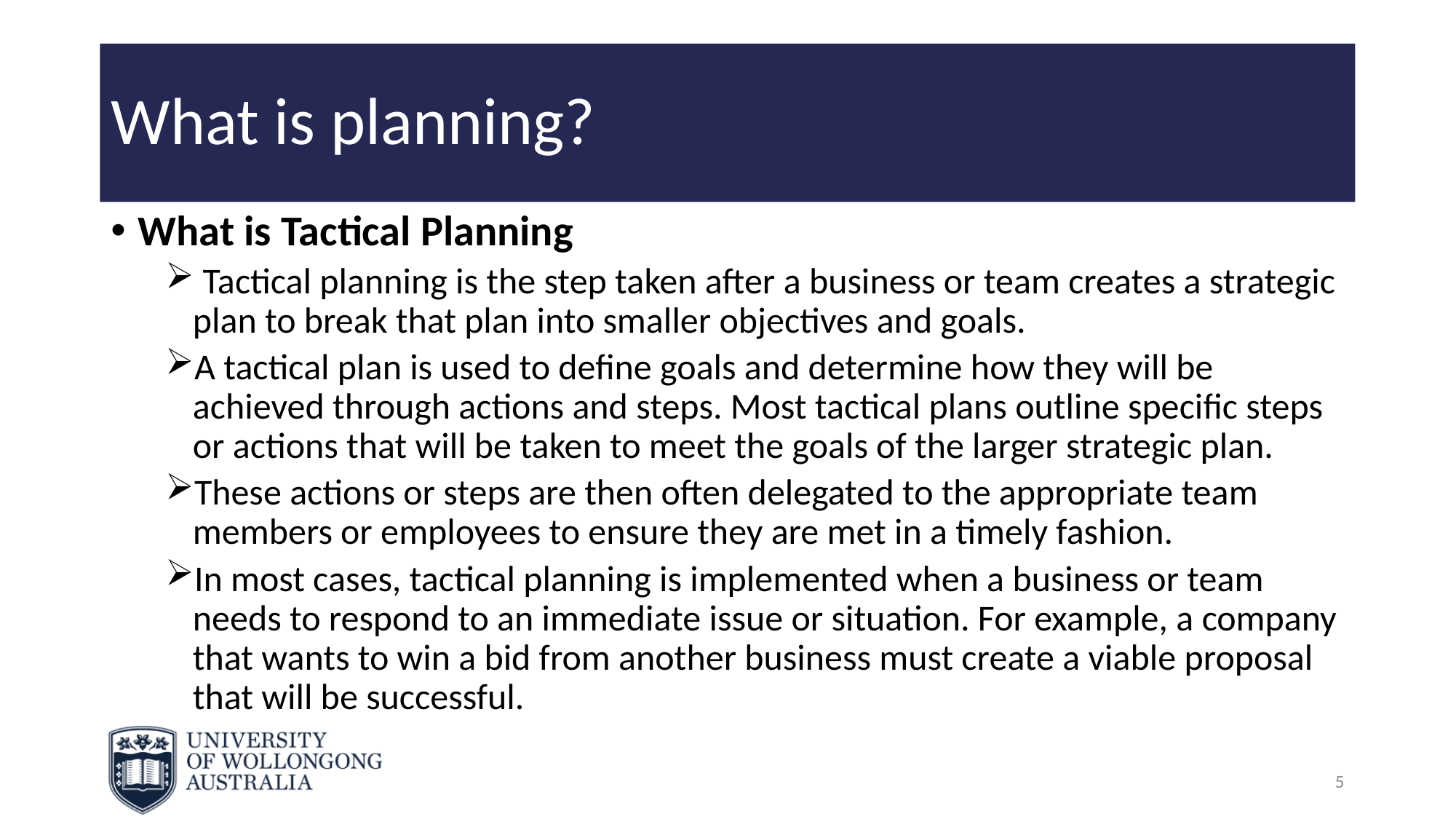

# What is planning?
What is Tactical Planning
 Tactical planning is the step taken after a business or team creates a strategic plan to break that plan into smaller objectives and goals.
A tactical plan is used to define goals and determine how they will be achieved through actions and steps. Most tactical plans outline specific steps or actions that will be taken to meet the goals of the larger strategic plan.
These actions or steps are then often delegated to the appropriate team members or employees to ensure they are met in a timely fashion.
In most cases, tactical planning is implemented when a business or team needs to respond to an immediate issue or situation. For example, a company that wants to win a bid from another business must create a viable proposal that will be successful.
5